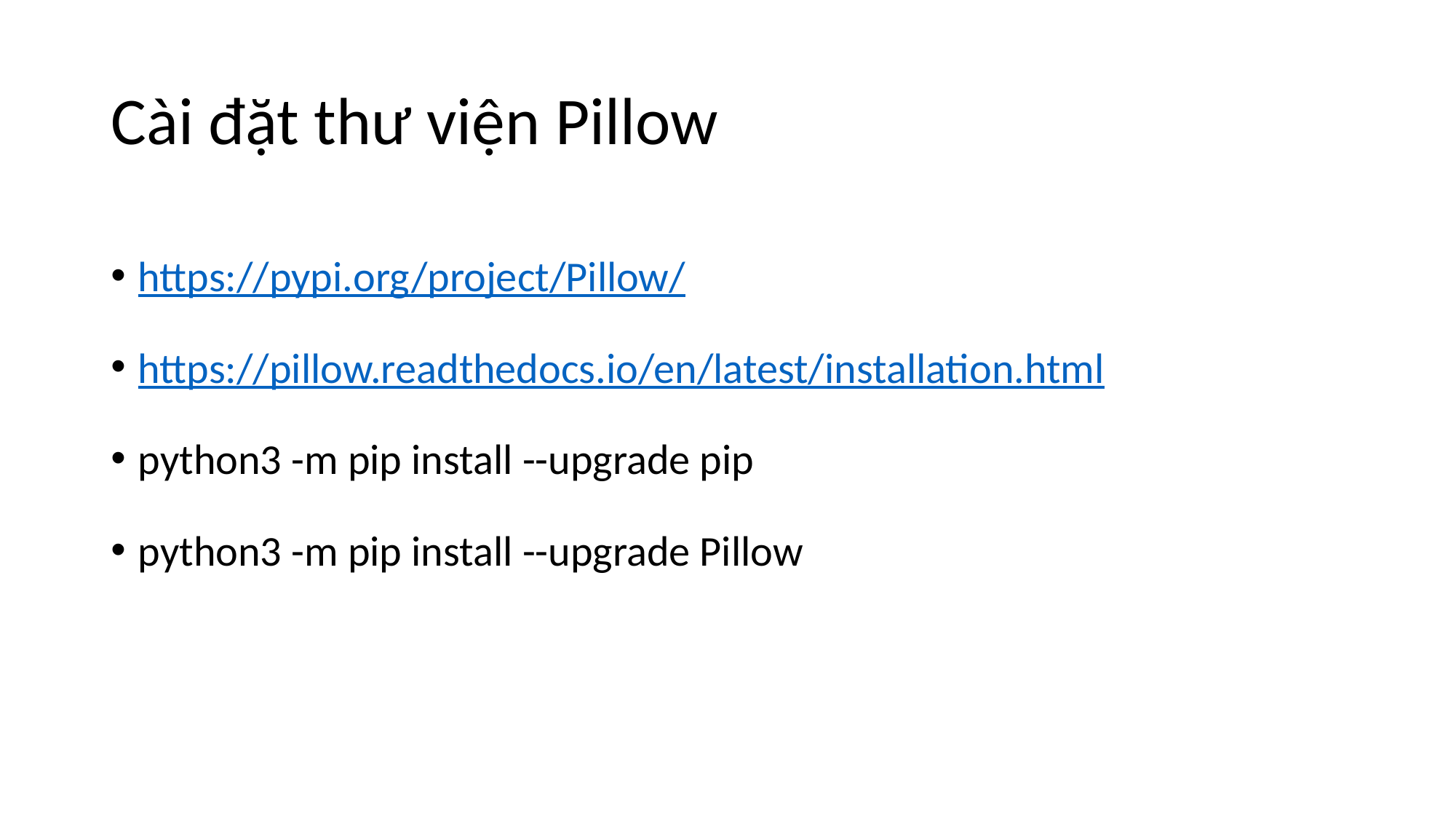

# Cài đặt thư viện Pillow
https://pypi.org/project/Pillow/
https://pillow.readthedocs.io/en/latest/installation.html
python3 -m pip install --upgrade pip
python3 -m pip install --upgrade Pillow